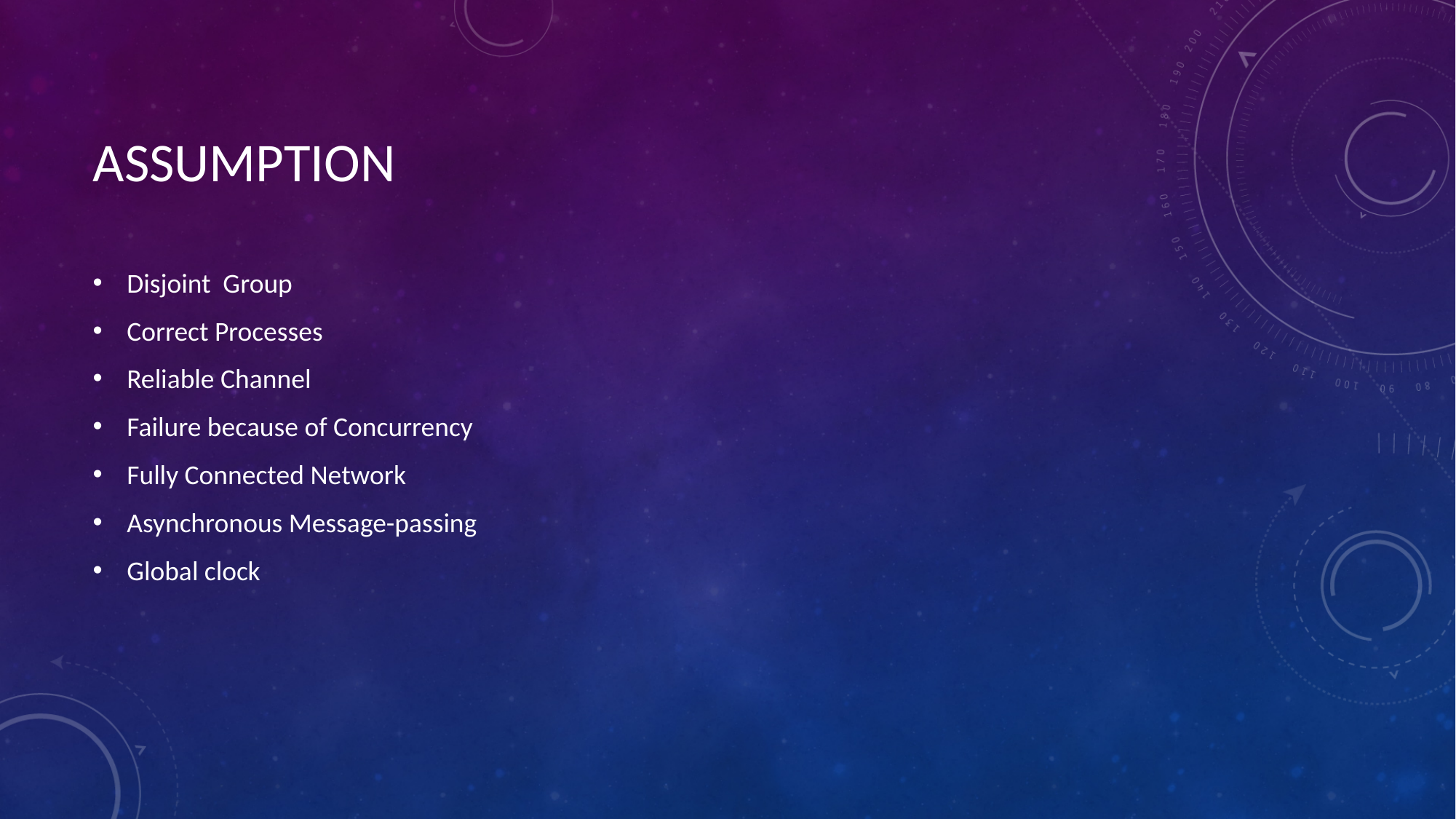

# Assumption
Disjoint  Group
Correct Processes
Reliable Channel
Failure because of Concurrency
Fully Connected Network
Asynchronous Message-passing
Global clock